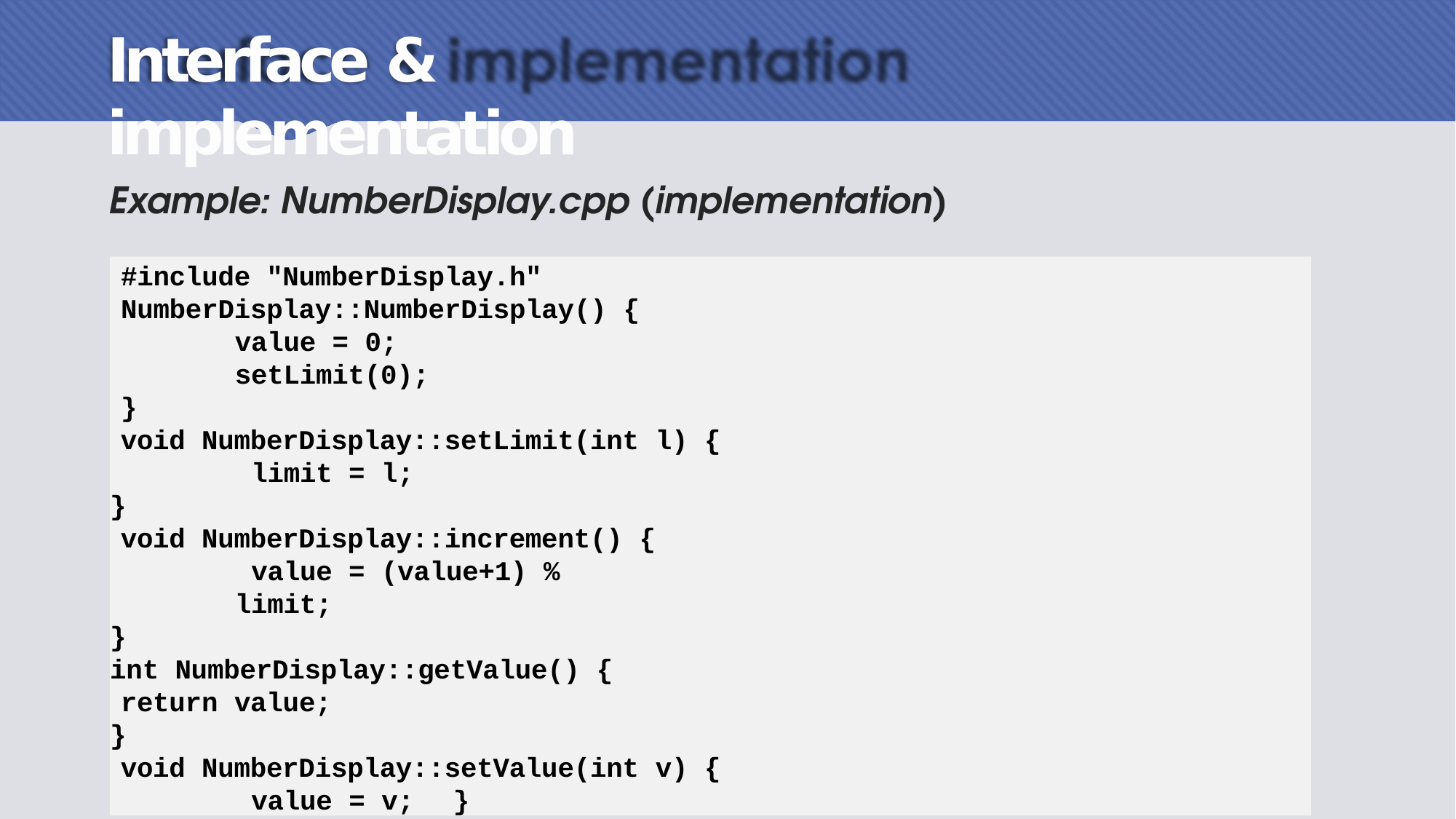

# Interface & implementation
Example: NumberDisplay.cpp (implementation)
#include "NumberDisplay.h"  NumberDisplay::NumberDisplay() {
value = 0;
setLimit(0);
}
void NumberDisplay::setLimit(int l) {  limit = l;
}
void NumberDisplay::increment() {  value = (value+1) % limit;
}
int NumberDisplay::getValue() {
return value;
}
void NumberDisplay::setValue(int v) {  value = v;	}